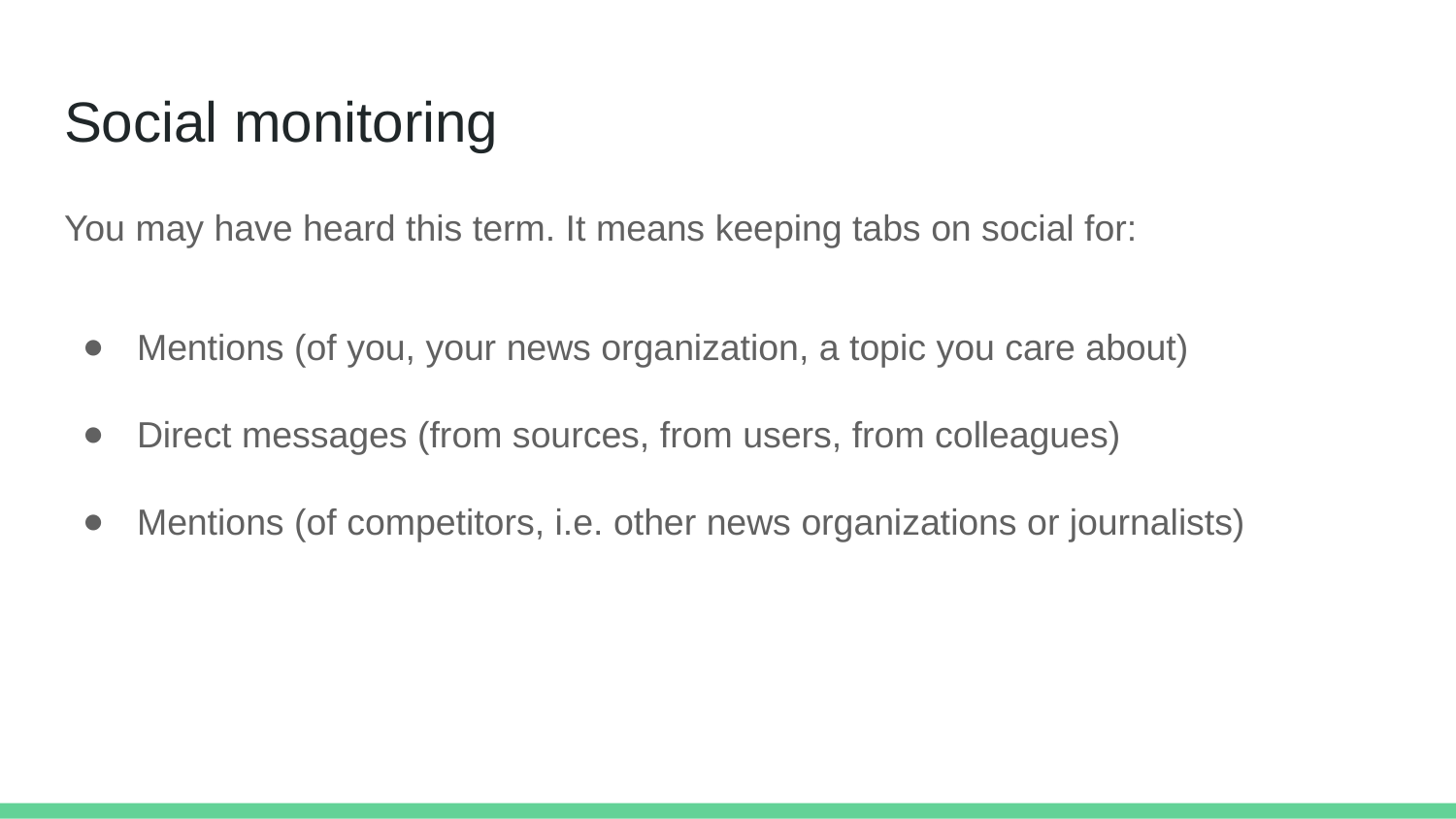

# Social monitoring
You may have heard this term. It means keeping tabs on social for:
Mentions (of you, your news organization, a topic you care about)
Direct messages (from sources, from users, from colleagues)
Mentions (of competitors, i.e. other news organizations or journalists)